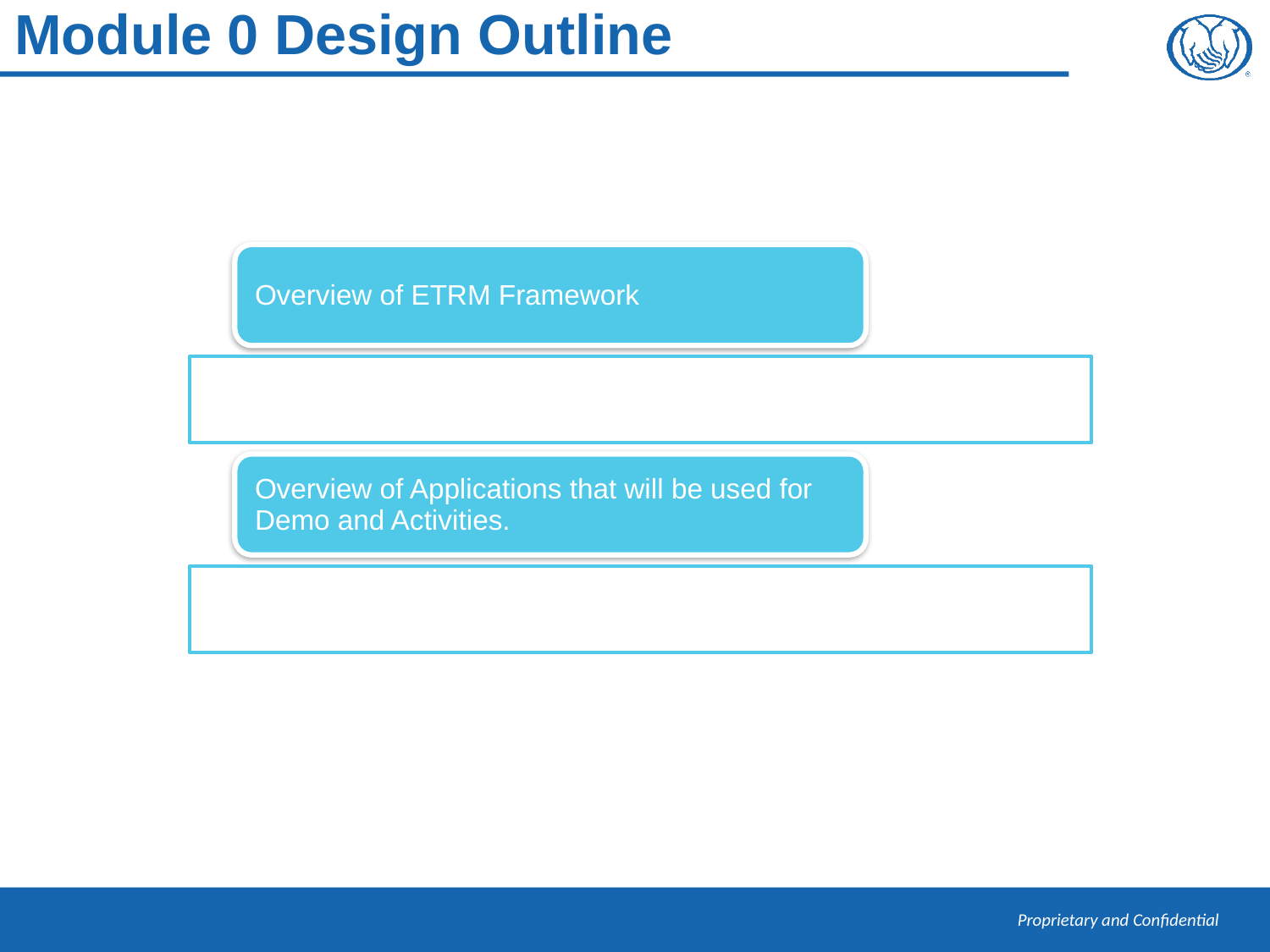

# Module 0 Design Outline
Overview of ETRM Framework
Overview of Applications that will be used for Demo and Activities.